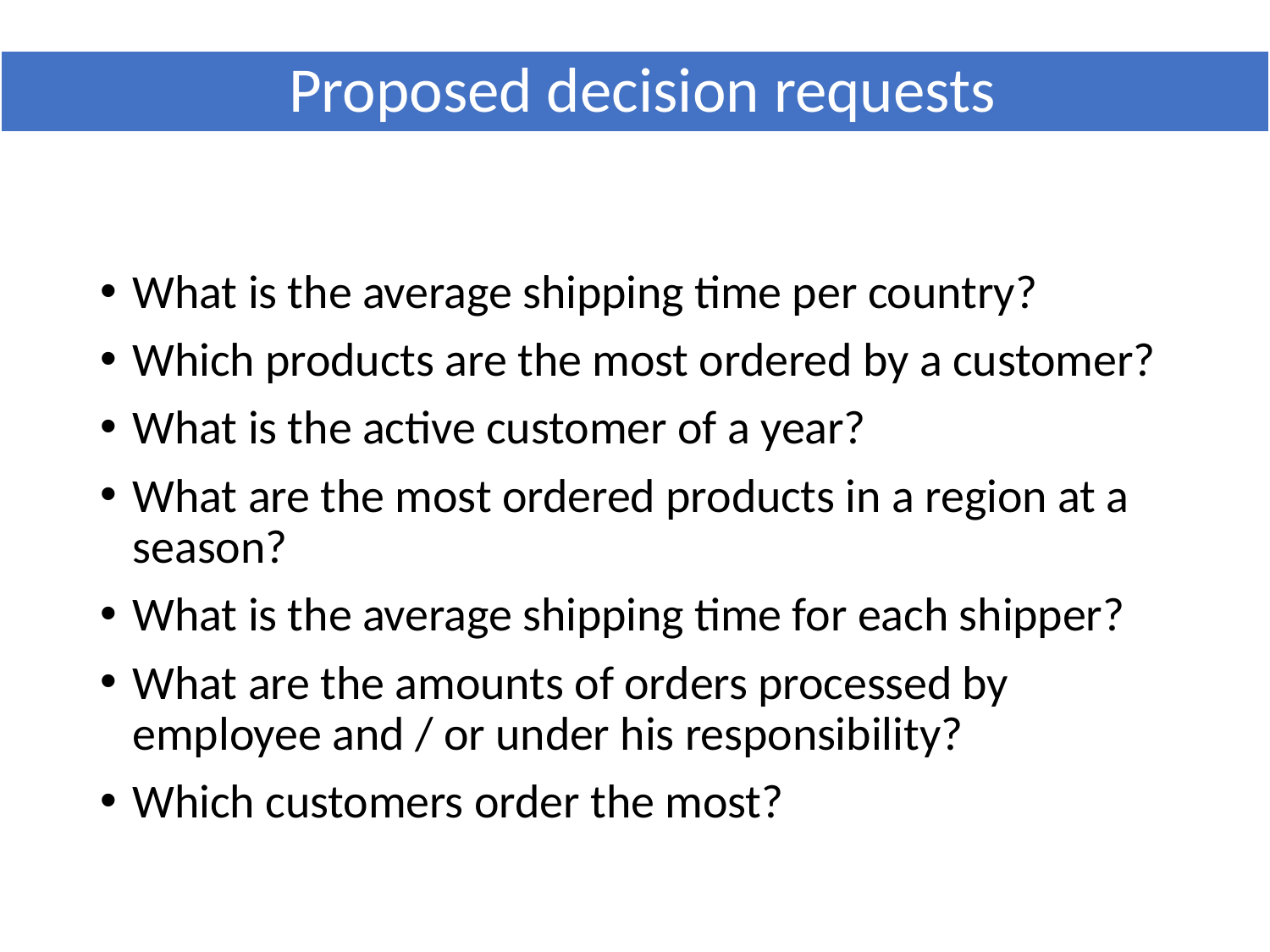

# Proposed decision requests
What is the average shipping time per country?
Which products are the most ordered by a customer?
What is the active customer of a year?
What are the most ordered products in a region at a season?
What is the average shipping time for each shipper?
What are the amounts of orders processed by employee and / or under his responsibility?
Which customers order the most?